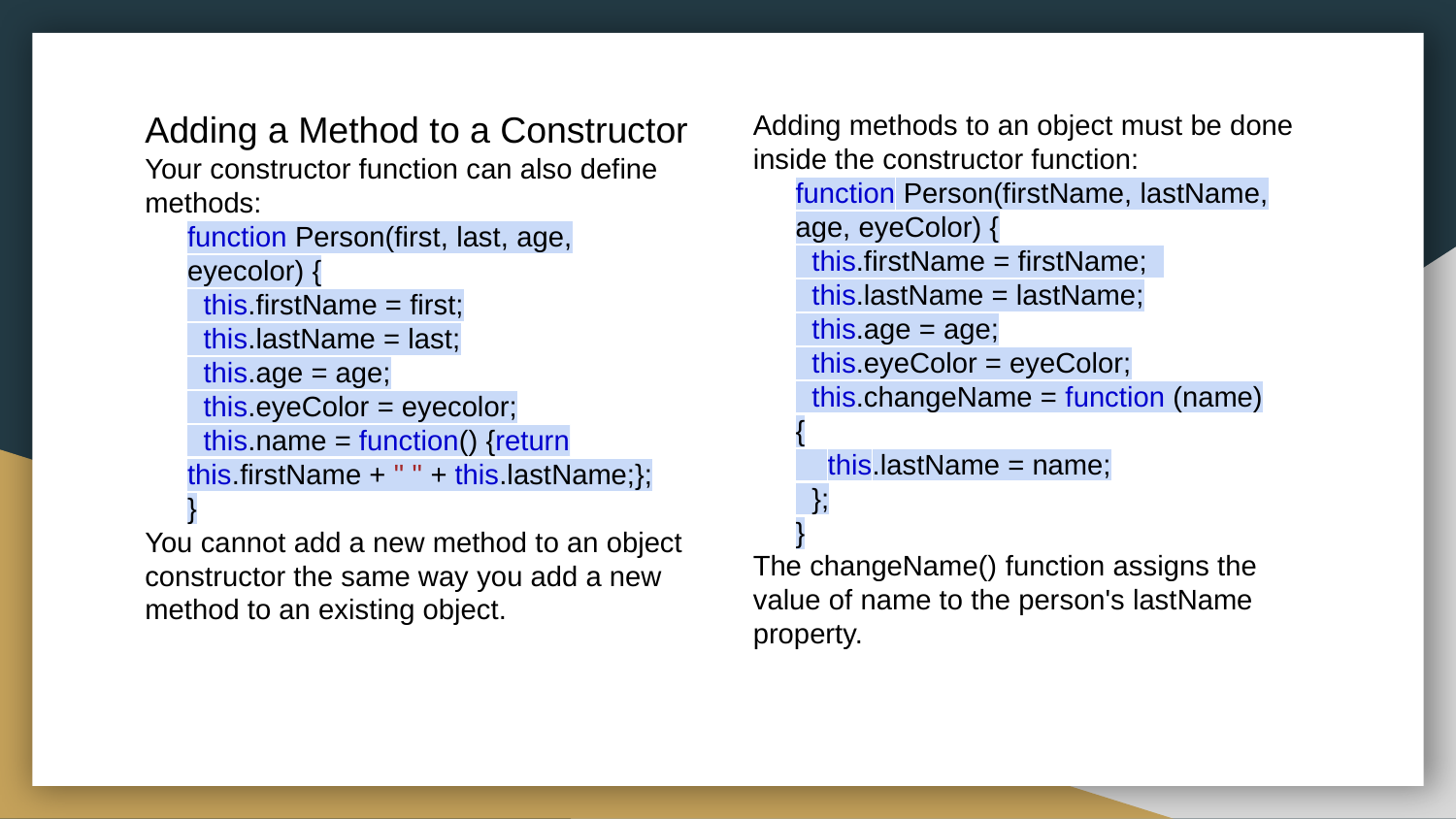

Adding a Method to a Constructor
Your constructor function can also define methods:
function Person(first, last, age, eyecolor) {
  this.firstName = first;
  this.lastName = last;
  this.age = age;
  this.eyeColor = eyecolor;
  this.name = function() {return this.firstName + " " + this.lastName;};
}
You cannot add a new method to an object constructor the same way you add a new method to an existing object.

Adding methods to an object must be done inside the constructor function:
function Person(firstName, lastName, age, eyeColor) {
  this.firstName = firstName;
  this.lastName = lastName;
  this.age = age;
  this.eyeColor = eyeColor;
  this.changeName = function (name) {
    this.lastName = name;
  };
}
The changeName() function assigns the value of name to the person's lastName property.